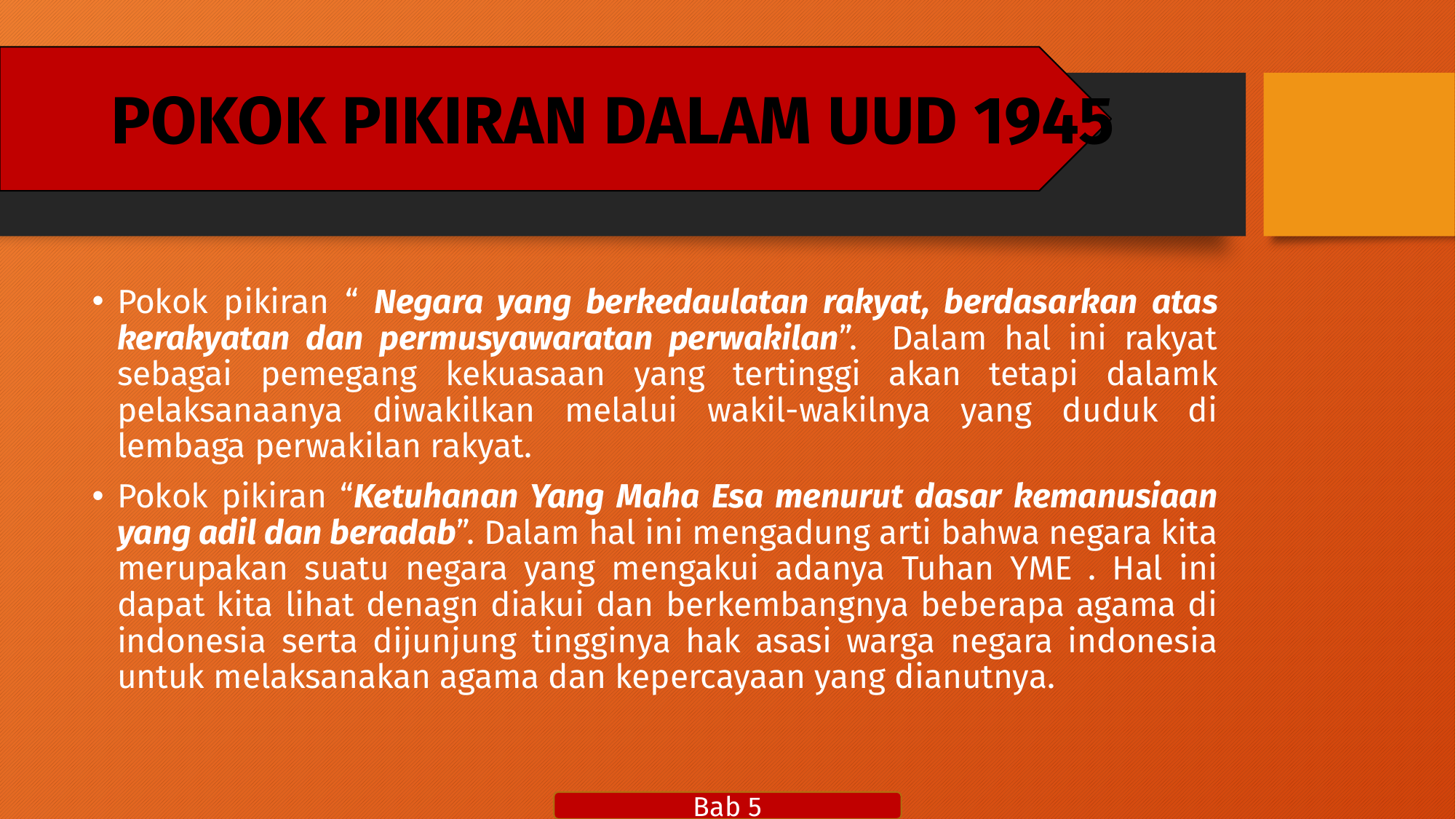

POKOK PIKIRAN DALAM UUD 1945

#
Pokok pikiran “ Negara yang berkedaulatan rakyat, berdasarkan atas kerakyatan dan permusyawaratan perwakilan”.  Dalam hal ini rakyat sebagai pemegang kekuasaan yang tertinggi akan tetapi dalamk pelaksanaanya diwakilkan melalui wakil-wakilnya yang duduk di lembaga perwakilan rakyat.
Pokok pikiran “Ketuhanan Yang Maha Esa menurut dasar kemanusiaan yang adil dan beradab”. Dalam hal ini mengadung arti bahwa negara kita merupakan suatu negara yang mengakui adanya Tuhan YME . Hal ini dapat kita lihat denagn diakui dan berkembangnya beberapa agama di indonesia serta dijunjung tingginya hak asasi warga negara indonesia untuk melaksanakan agama dan kepercayaan yang dianutnya.
Bab 5